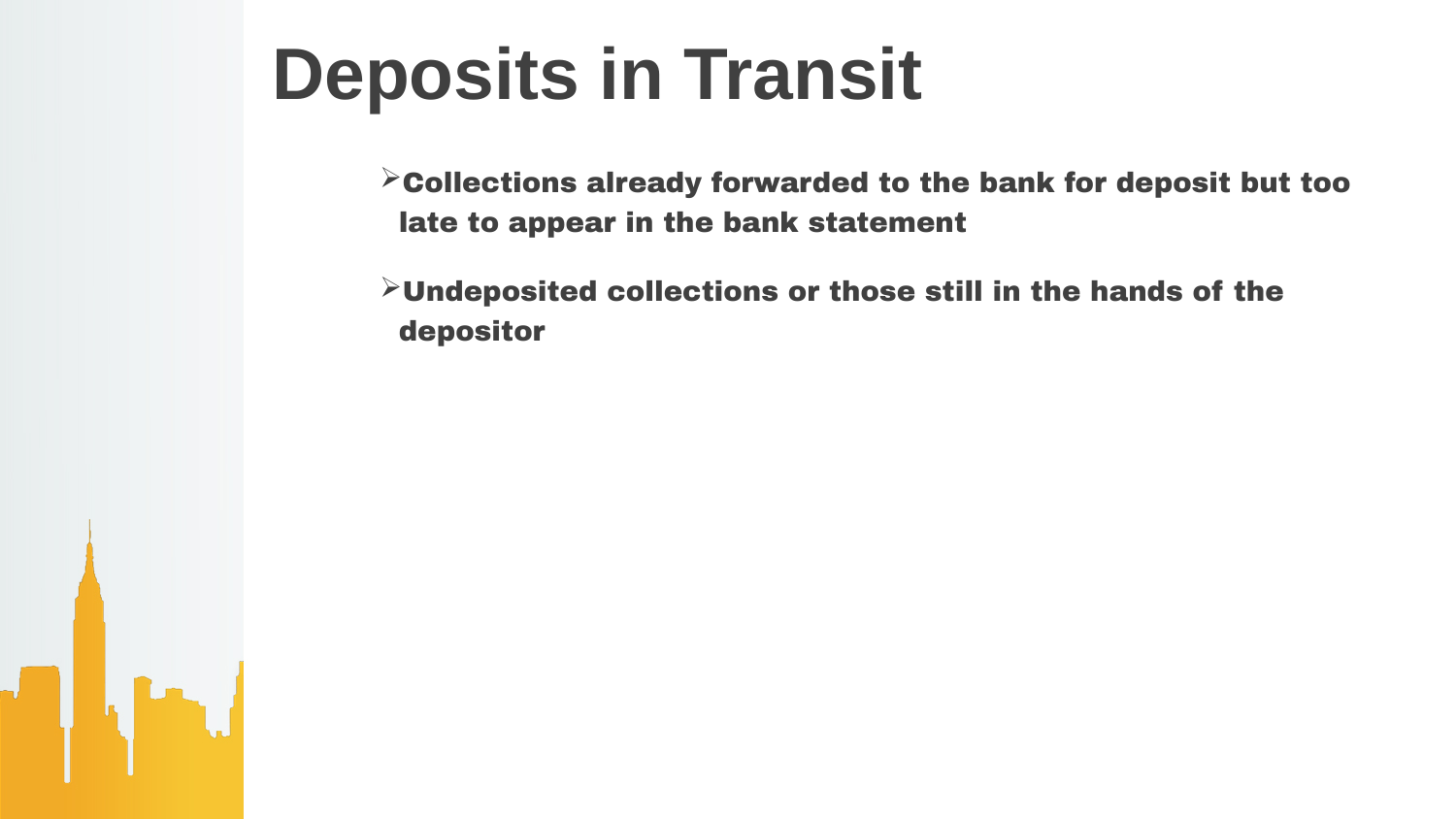

# Deposits in Transit
Collections already forwarded to the bank for deposit but too
  late to appear in the bank statement

Undeposited collections or those still in the hands of the
  depositor